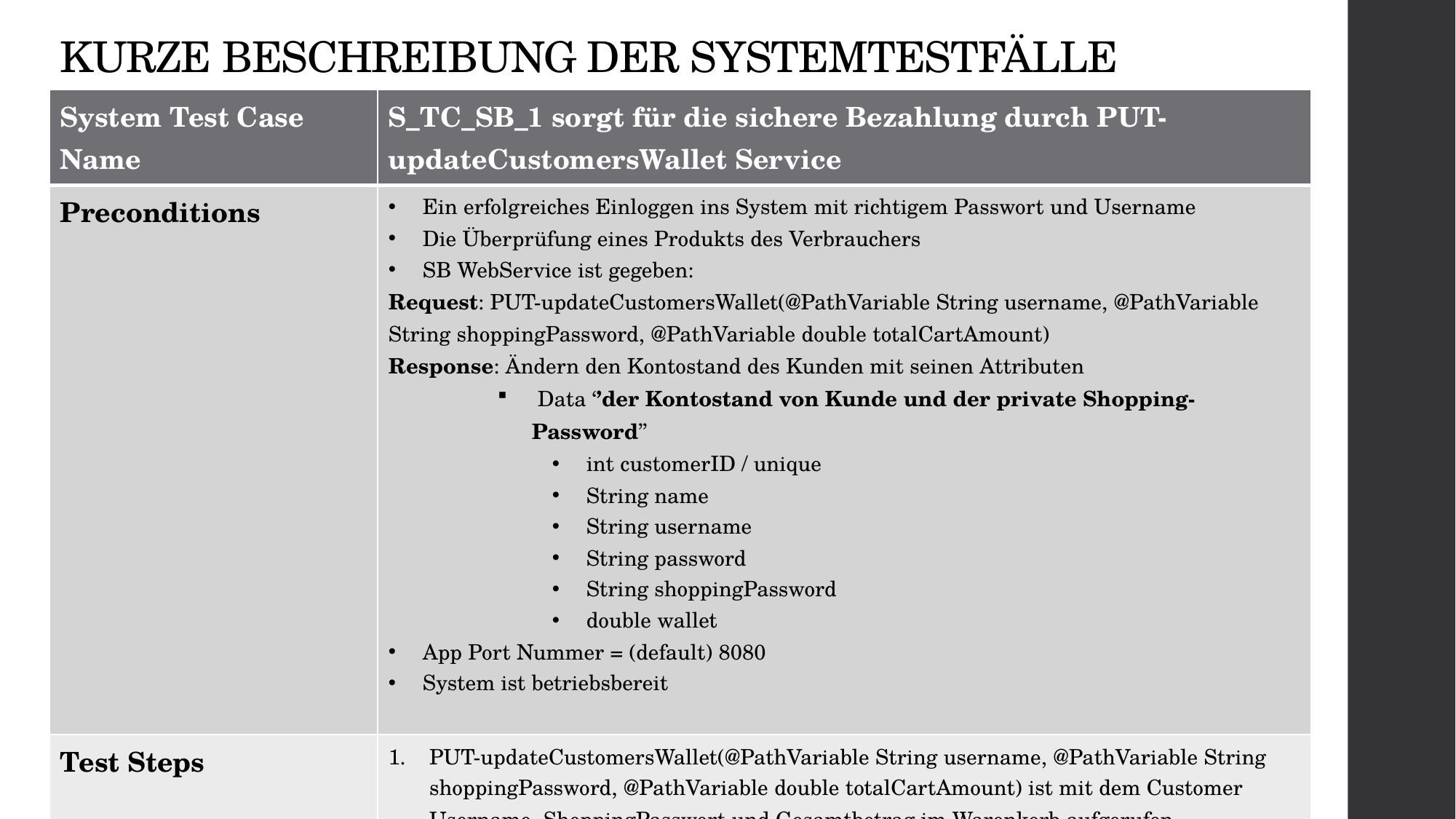

# KURZE BESCHREIBUNG DER SYSTEMTESTFÄLLE
| System Test Case Name | S\_TC\_SB\_1 sorgt für die sichere Bezahlung durch PUT-updateCustomersWallet Service |
| --- | --- |
| Preconditions | Ein erfolgreiches Einloggen ins System mit richtigem Passwort und Username Die Überprüfung eines Produkts des Verbrauchers SB WebService ist gegeben: Request: PUT-updateCustomersWallet(@PathVariable String username, @PathVariable String shoppingPassword, @PathVariable double totalCartAmount) Response: Ändern den Kontostand des Kunden mit seinen Attributen Data ‘’der Kontostand von Kunde und der private Shopping-Password’’ int customerID / unique String name String username String password String shoppingPassword double wallet App Port Nummer = (default) 8080 System ist betriebsbereit |
| Test Steps | PUT-updateCustomersWallet(@PathVariable String username, @PathVariable String shoppingPassword, @PathVariable double totalCartAmount) ist mit dem Customer Username, ShoppingPasswort und Gesamtbetrag im Warenkorb aufgerufen Im CustomerService wird der Kunde mit angegebener Username gefunden Es wird kontrolliert, ob der private Shopping-Passwort dem angegebenen shoppingPassword in URL übereinstimmt. Wenn ja, dann es wird kontrolliert, ob der Kontostand des Kunden ausreichend fürs Einkaufen |